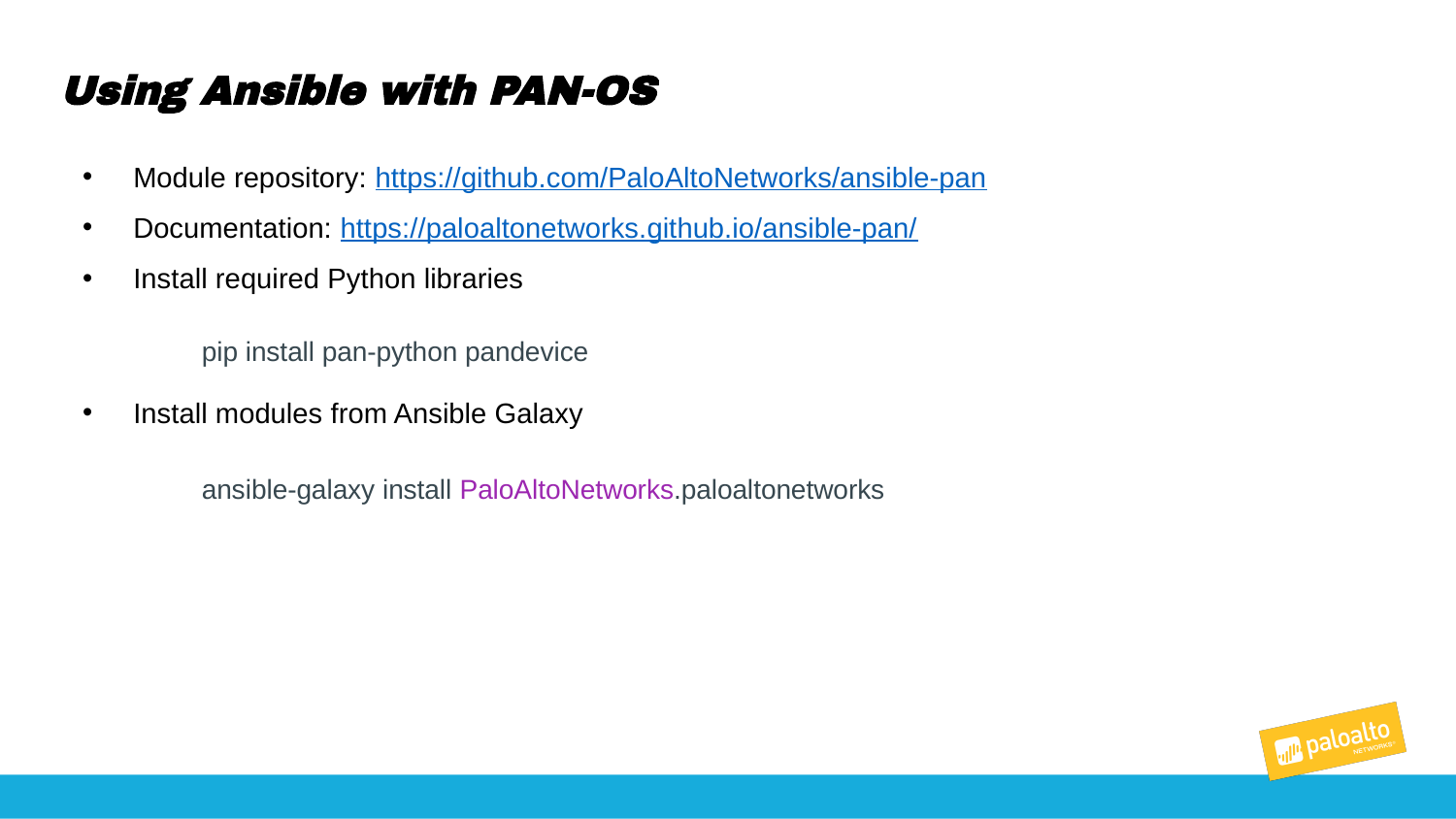

# Using Ansible with PAN-OS
Module repository: https://github.com/PaloAltoNetworks/ansible-pan
Documentation: https://paloaltonetworks.github.io/ansible-pan/
Install required Python libraries

Install modules from Ansible Galaxy

pip install pan-python pandevice
ansible-galaxy install PaloAltoNetworks.paloaltonetworks